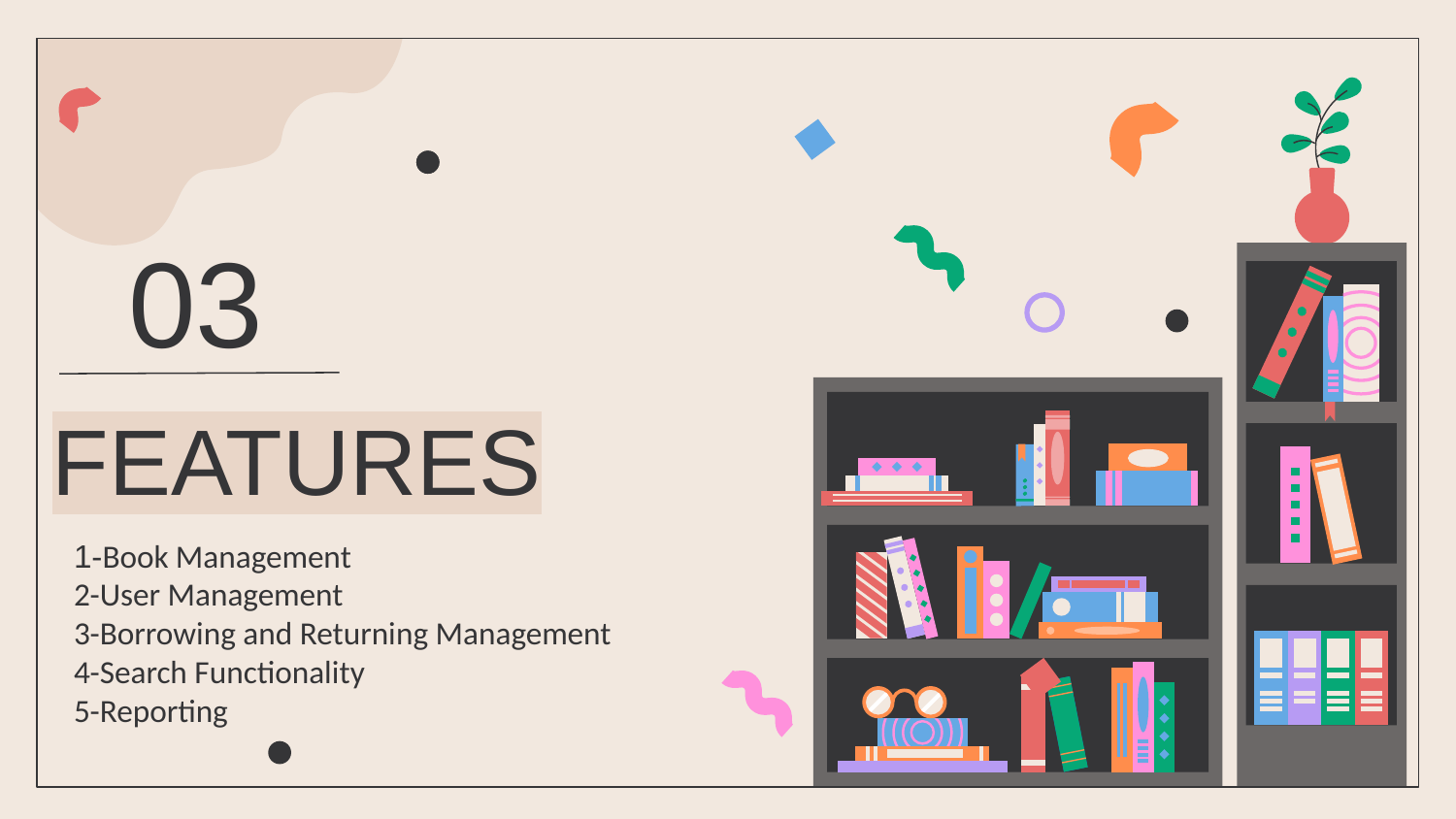

03

# FEATURES
1-Book Management
2-User Management
3-Borrowing and Returning Management
4-Search Functionality
5-Reporting